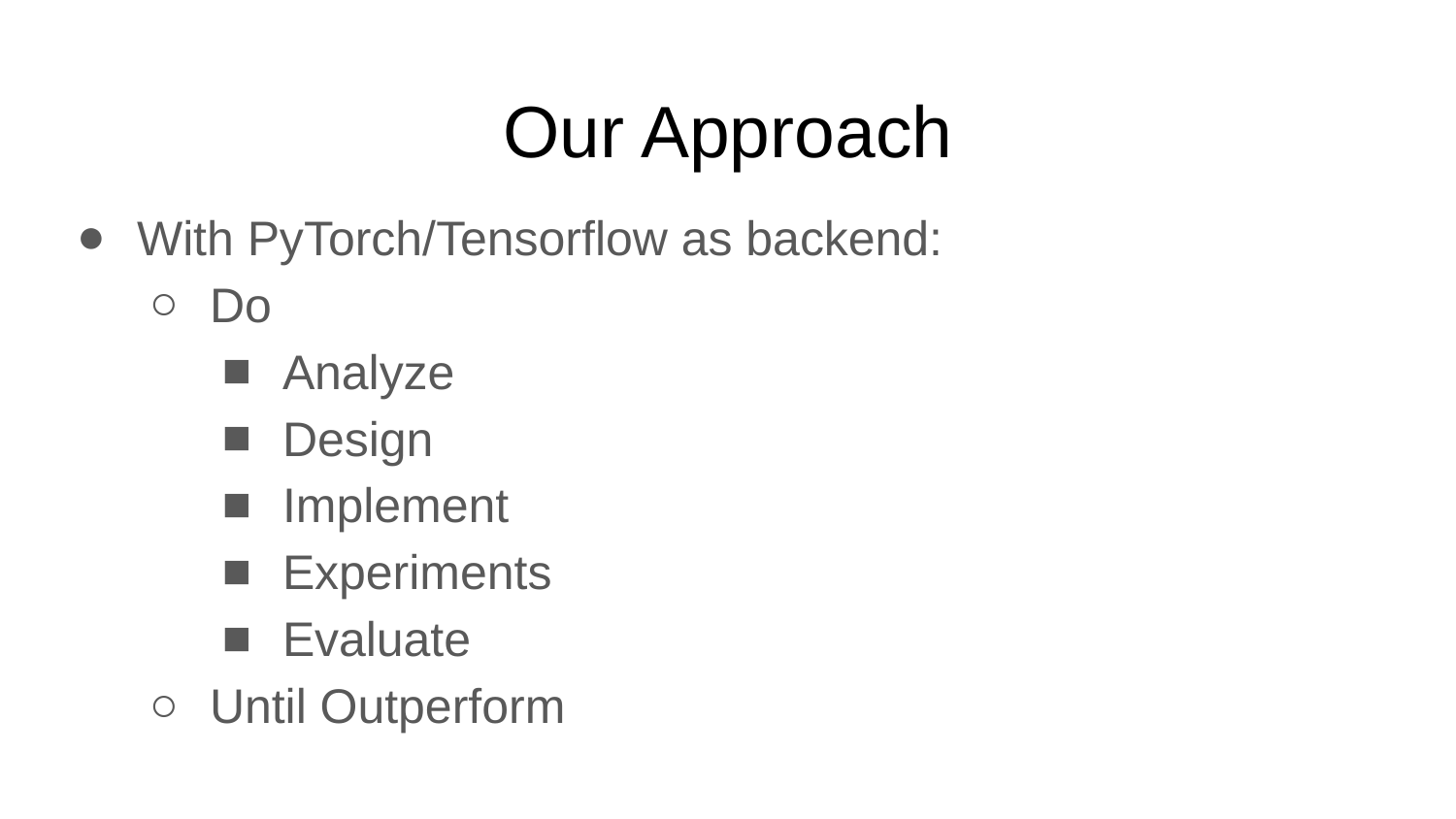

# Our Approach
With PyTorch/Tensorflow as backend:
Do
Analyze
Design
Implement
Experiments
Evaluate
Until Outperform